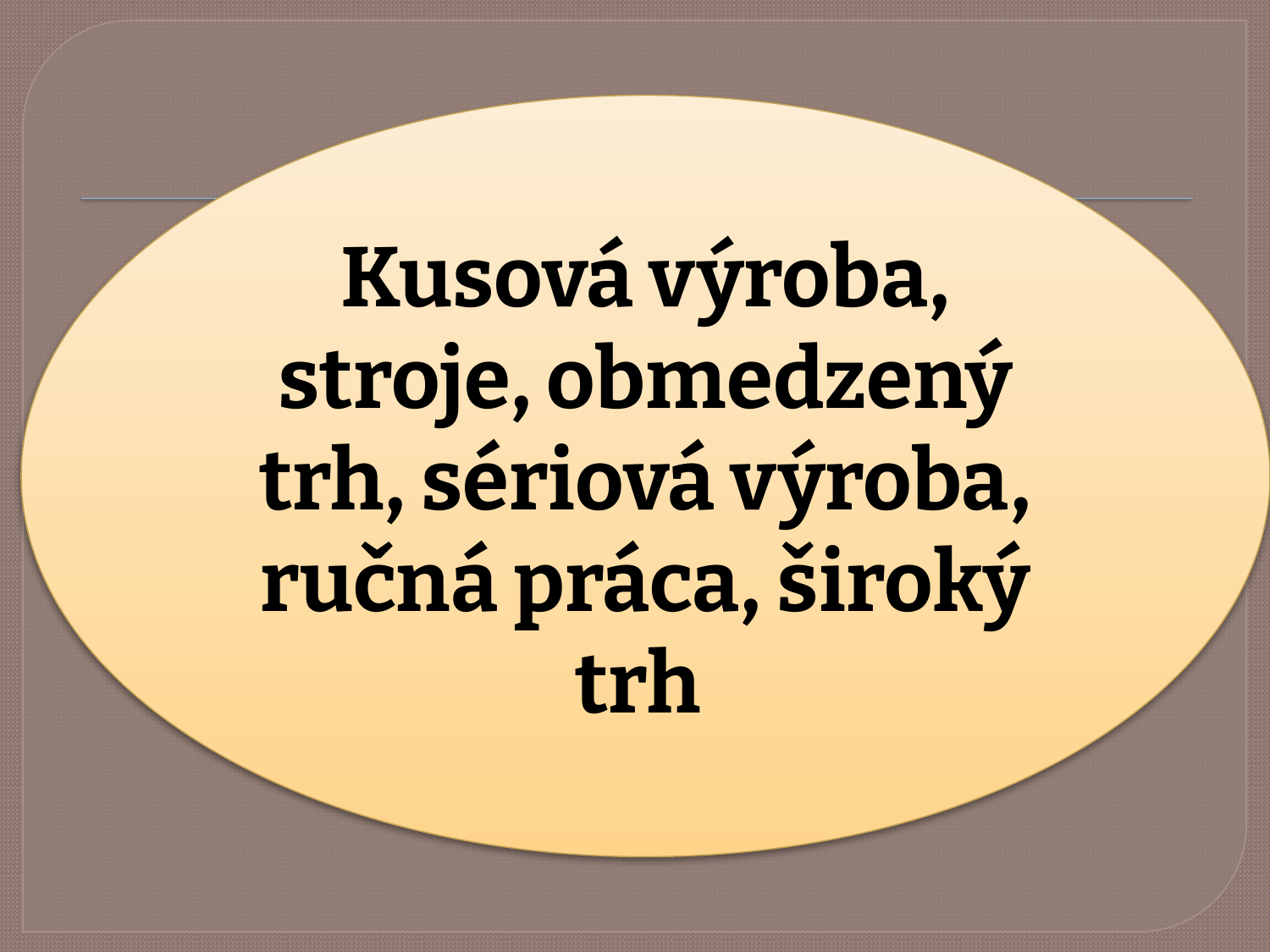

#
Kusová výroba, stroje, obmedzený trh, sériová výroba, ručná práca, široký trh